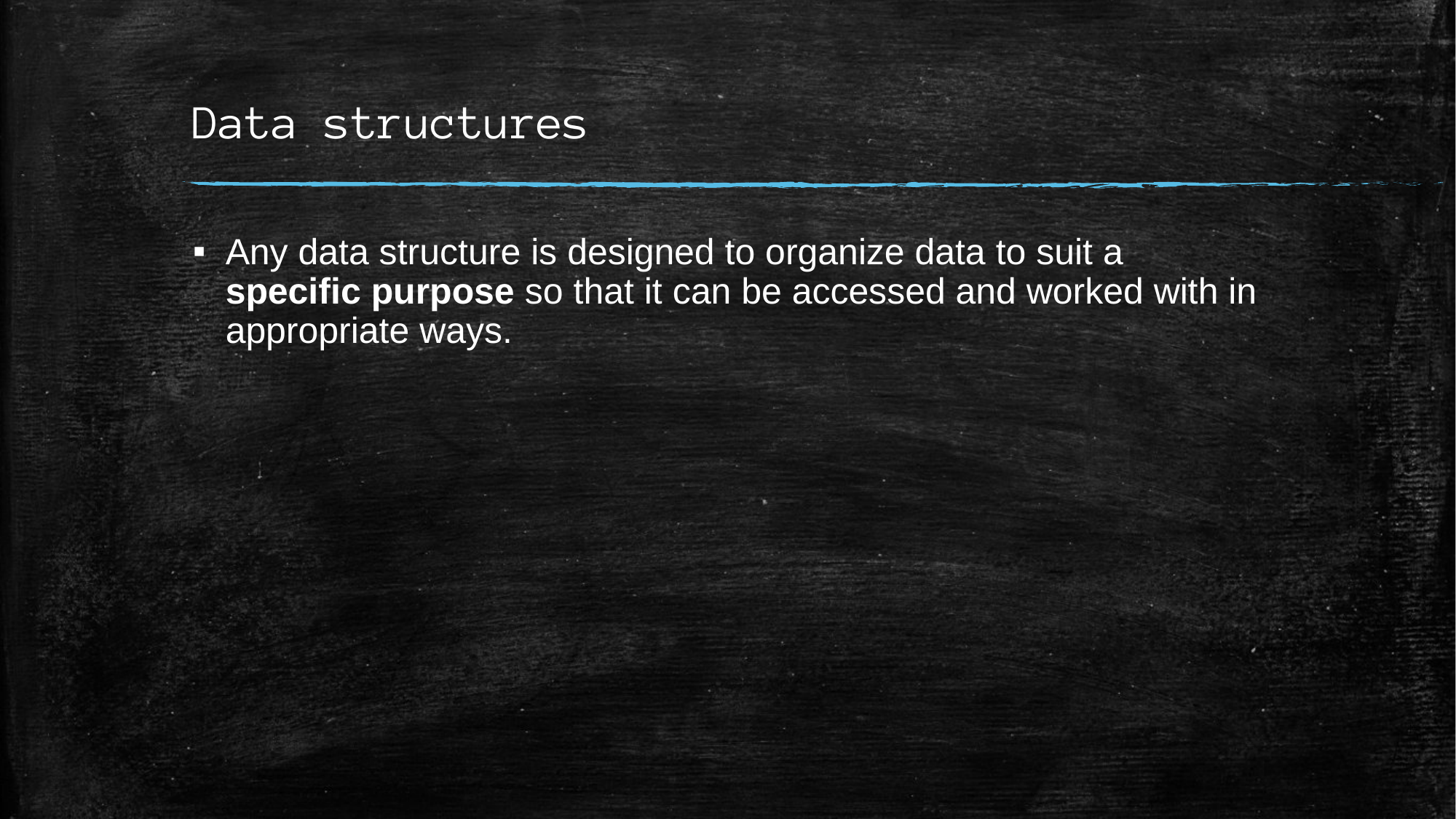

# Data structures
Any data structure is designed to organize data to suit a specific purpose so that it can be accessed and worked with in appropriate ways.